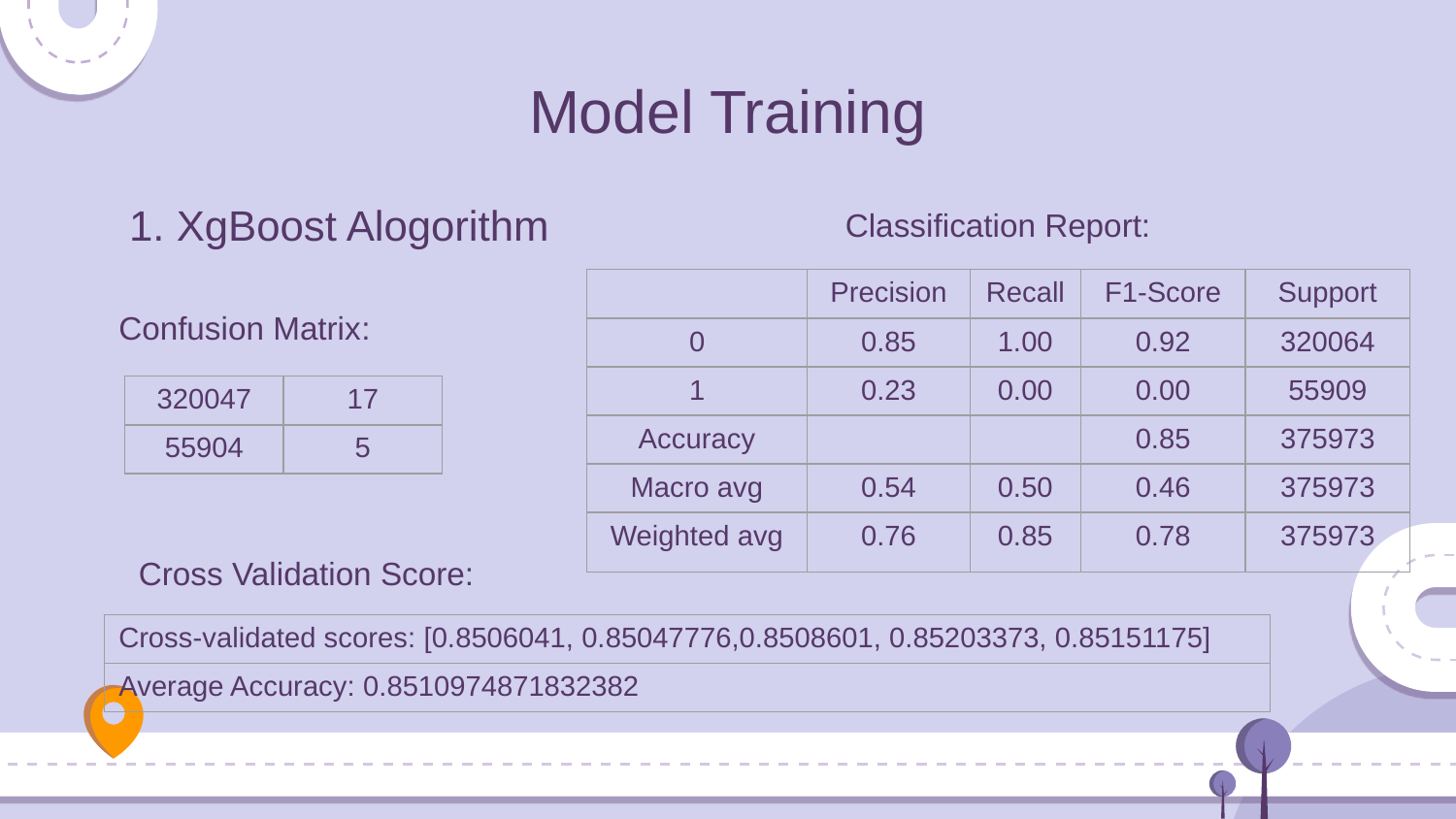

# Model Training
Classification Report:
1. XgBoost Alogorithm
|  | Precision | Recall | F1-Score | Support |
| --- | --- | --- | --- | --- |
| 0 | 0.85 | 1.00 | 0.92 | 320064 |
| 1 | 0.23 | 0.00 | 0.00 | 55909 |
| Accuracy |  |  | 0.85 | 375973 |
| Macro avg | 0.54 | 0.50 | 0.46 | 375973 |
| Weighted avg | 0.76 | 0.85 | 0.78 | 375973 |
Confusion Matrix:
| 320047 | 17 |
| --- | --- |
| 55904 | 5 |
Cross Validation Score:
| Cross-validated scores: [0.8506041, 0.85047776,0.8508601, 0.85203373, 0.85151175] |
| --- |
| Average Accuracy: 0.8510974871832382 |